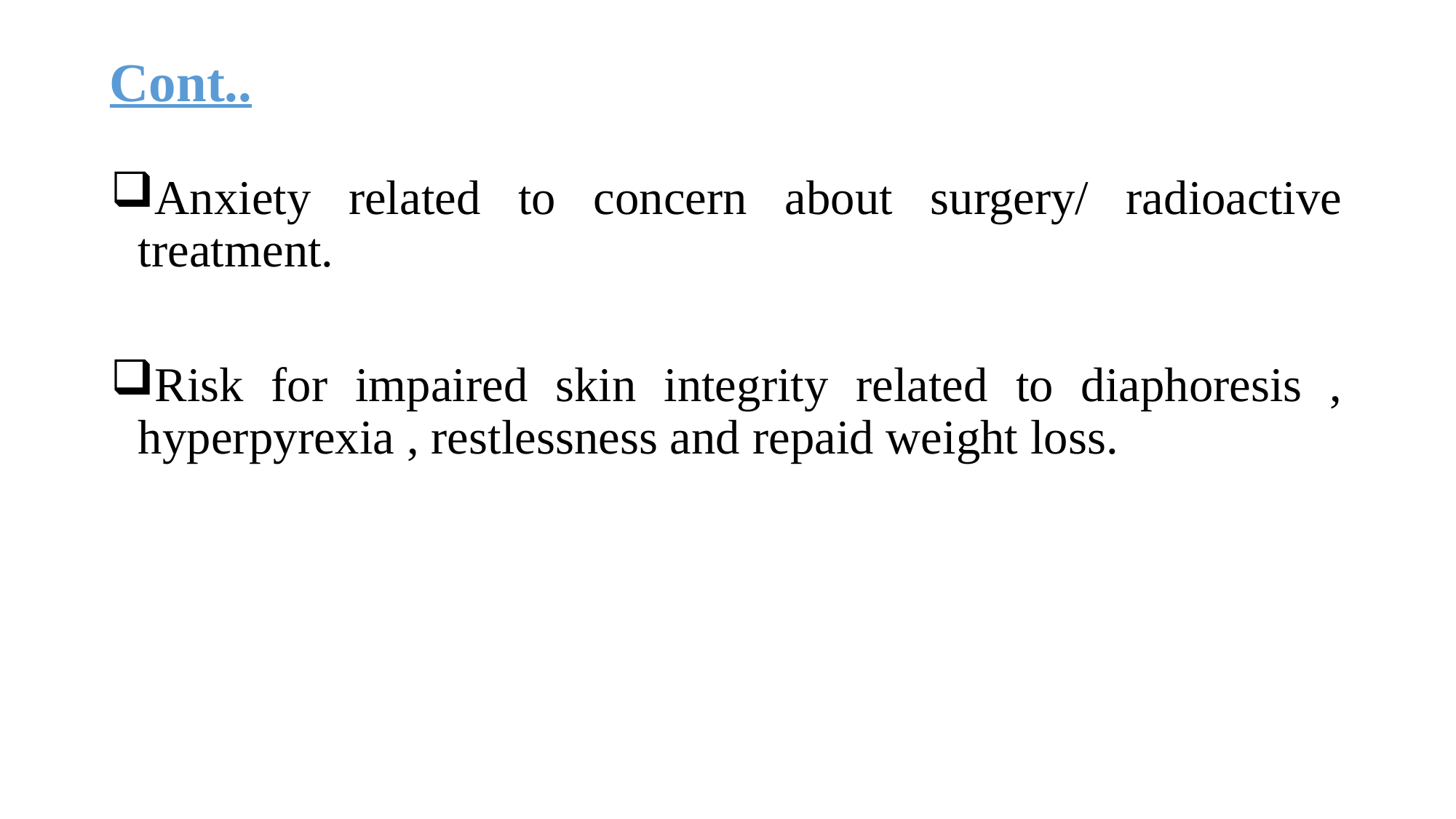

# Cont..
Anxiety related to concern about surgery/ radioactive treatment.

Risk for impaired skin integrity related to diaphoresis , hyperpyrexia , restlessness and repaid weight loss.